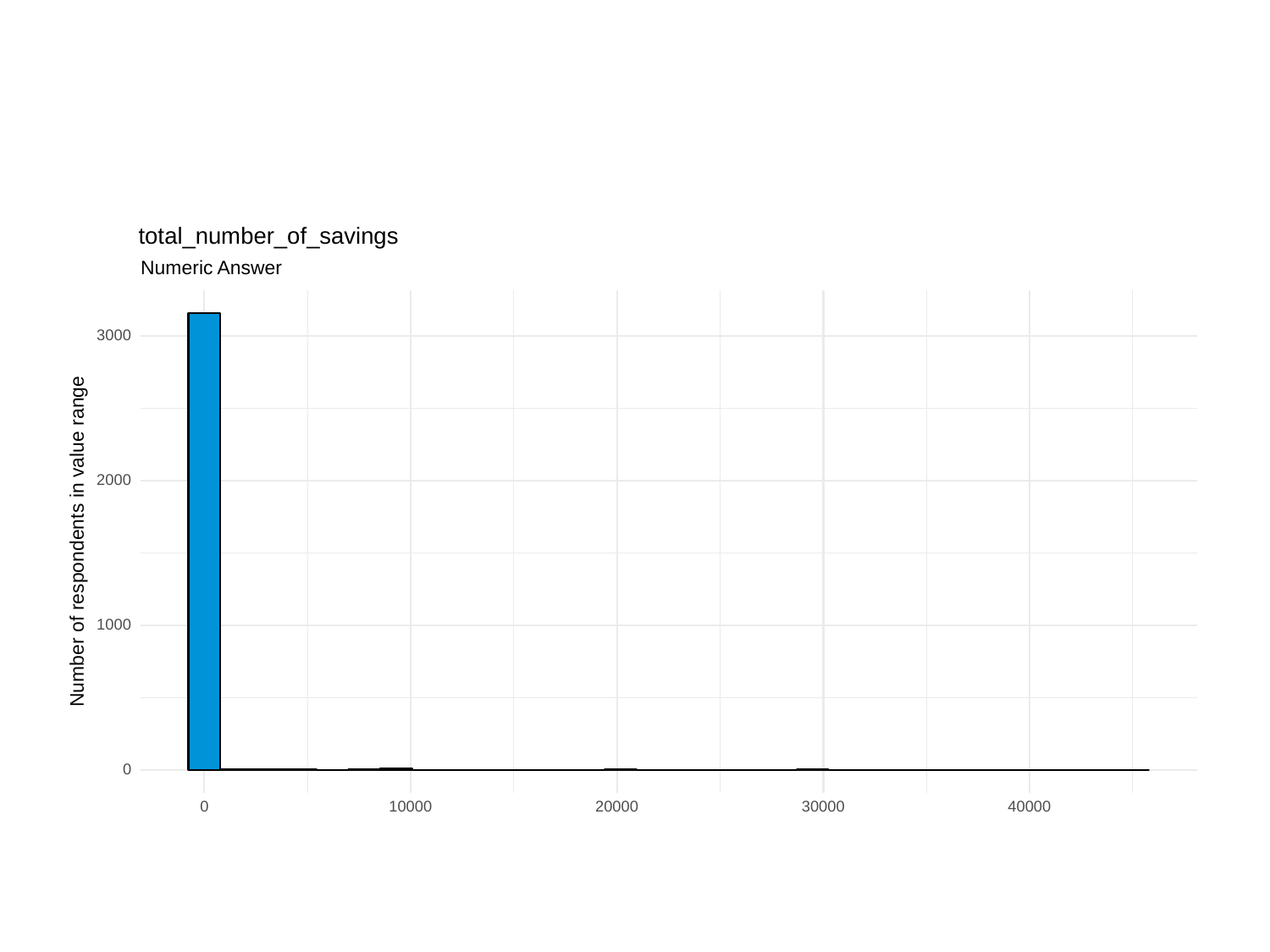

total_number_of_savings
Numeric Answer

3000

2000

Number of respondents in value range

1000

0

0
10000
20000
30000
40000